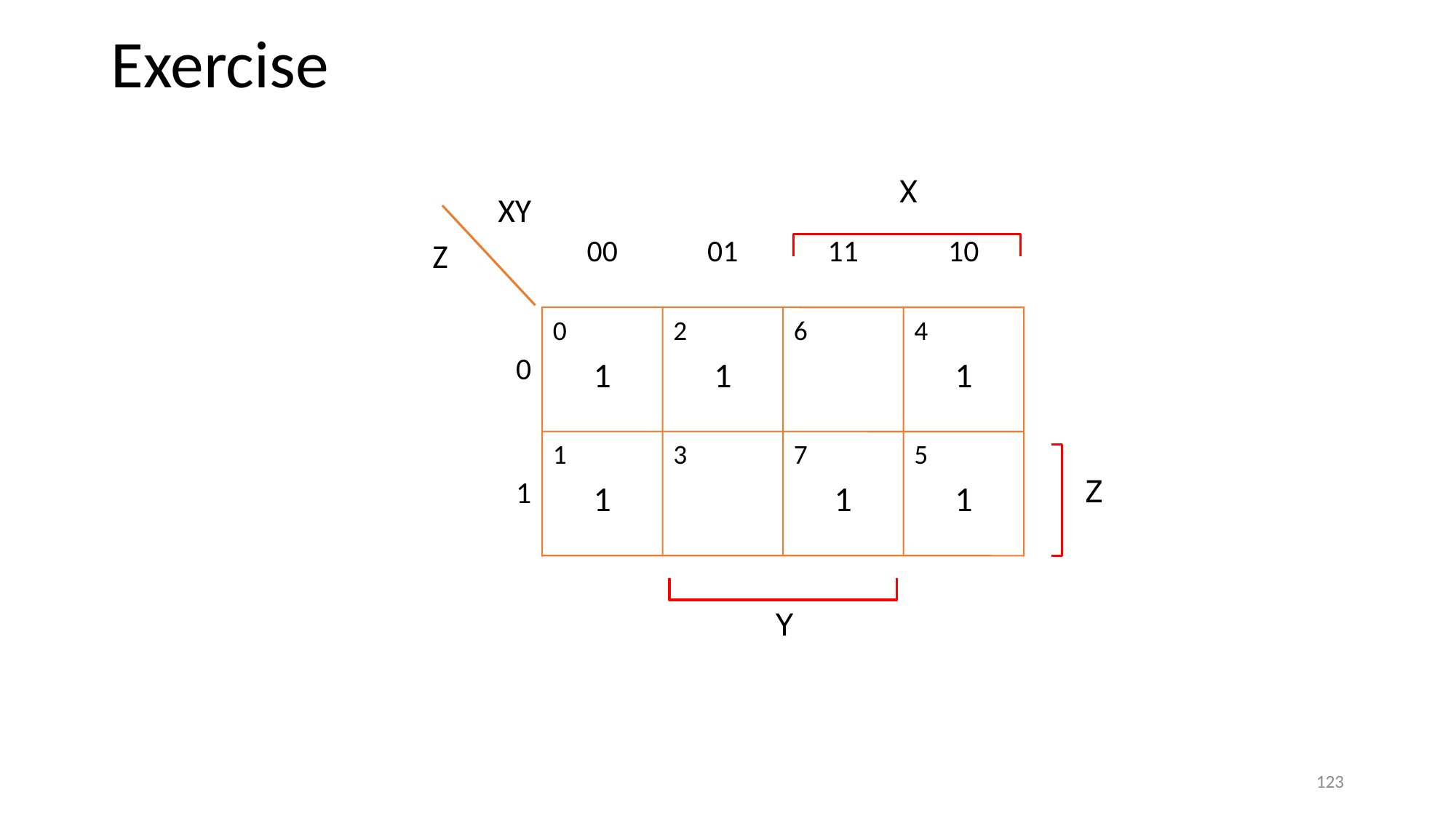

# Exercise
X
XY
Z

00

01

11

10

0

0
1

2
1

6

4
1

1

1
1

3

7
1
5
1
Z

Y
123